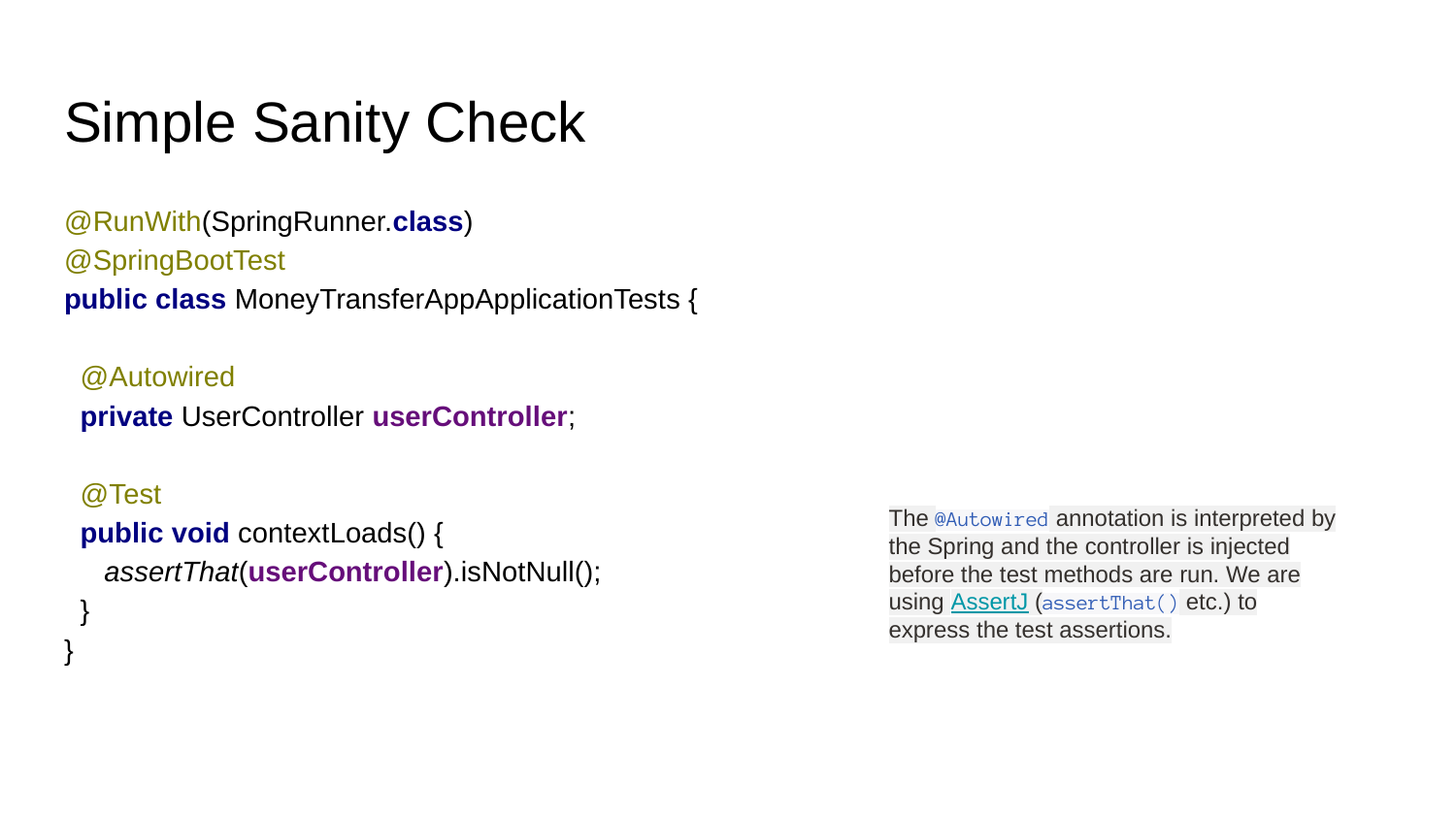

# Simple Sanity Check
@RunWith(SpringRunner.class)
@SpringBootTest
public class MoneyTransferAppApplicationTests {

  @Autowired
  private UserController userController;

  @Test
  public void contextLoads() {
     assertThat(userController).isNotNull();
  }
}
The @Autowired annotation is interpreted by the Spring and the controller is injected before the test methods are run. We are using AssertJ (assertThat() etc.) to express the test assertions.